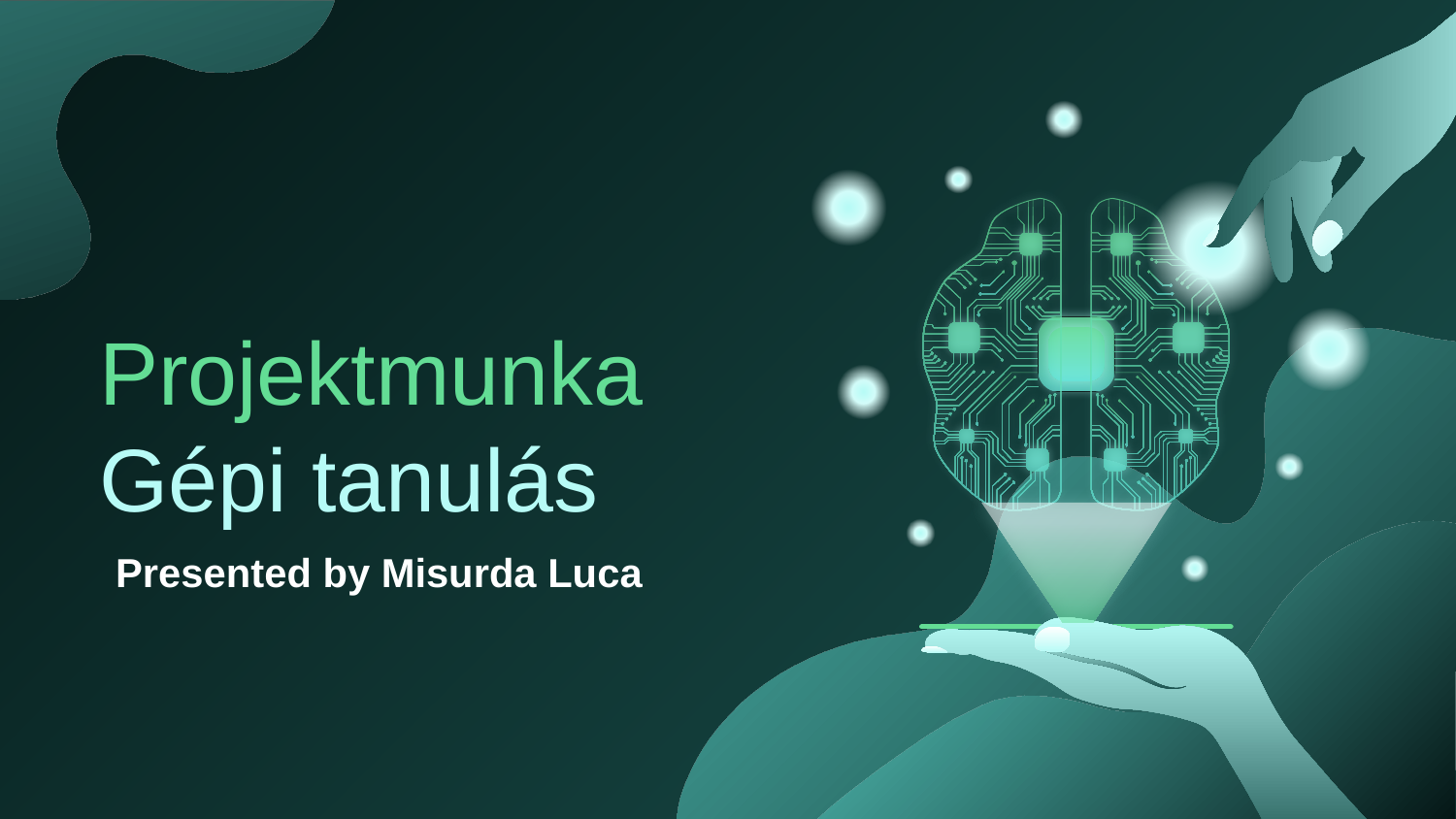

# Projektmunka Gépi tanulás
Presented by Misurda Luca